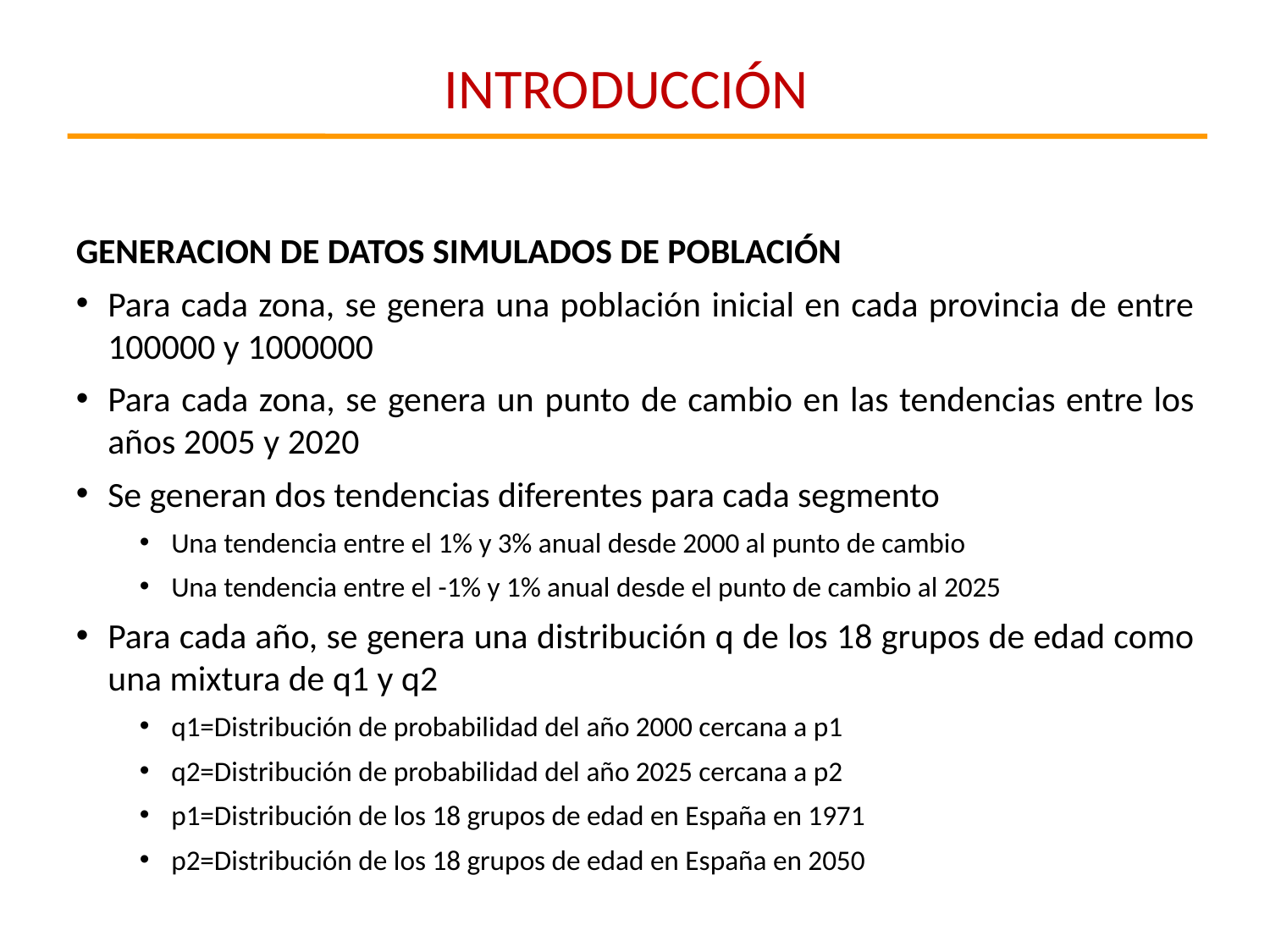

INTRODUCCIÓN

GENERACION DE DATOS SIMULADOS DE POBLACIÓN
Para cada zona, se genera una población inicial en cada provincia de entre 100000 y 1000000
Para cada zona, se genera un punto de cambio en las tendencias entre los años 2005 y 2020
Se generan dos tendencias diferentes para cada segmento
Una tendencia entre el 1% y 3% anual desde 2000 al punto de cambio
Una tendencia entre el -1% y 1% anual desde el punto de cambio al 2025
Para cada año, se genera una distribución q de los 18 grupos de edad como una mixtura de q1 y q2
q1=Distribución de probabilidad del año 2000 cercana a p1
q2=Distribución de probabilidad del año 2025 cercana a p2
p1=Distribución de los 18 grupos de edad en España en 1971
p2=Distribución de los 18 grupos de edad en España en 2050